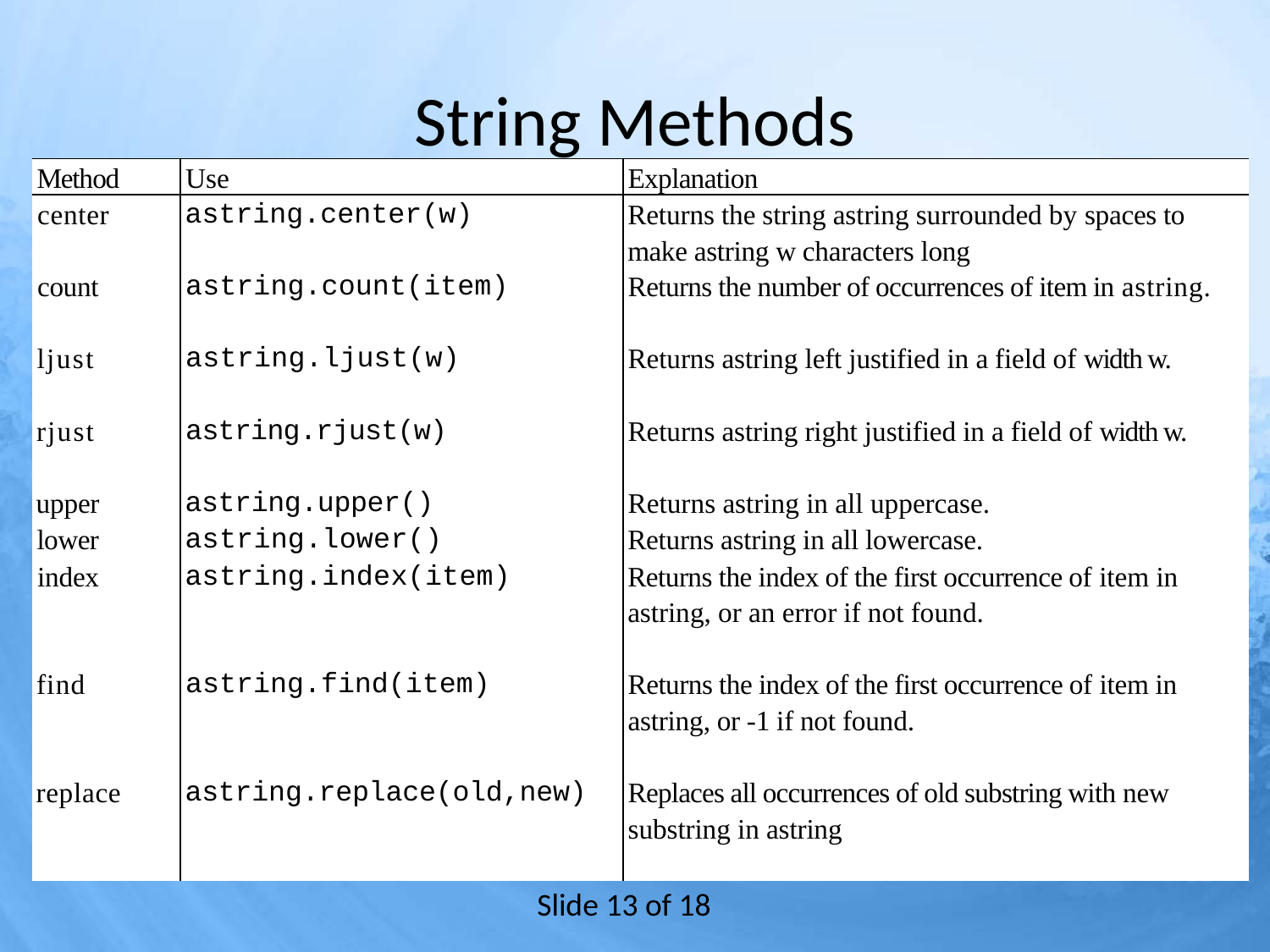

# String Methods
| Method | Use | Explanation |
| --- | --- | --- |
| center | astring.center(w) | Returns the string astring surrounded by spaces to make astring w characters long |
| count | astring.count(item) | Returns the number of occurrences of item in astring. |
| ljust | astring.ljust(w) | Returns astring left justified in a field of width w. |
| rjust | astring.rjust(w) | Returns astring right justified in a field of width w. |
| upper | astring.upper() | Returns astring in all uppercase. |
| lower | astring.lower() | Returns astring in all lowercase. |
| index | astring.index(item) | Returns the index of the first occurrence of item in astring, or an error if not found. |
| find | astring.find(item) | Returns the index of the first occurrence of item in astring, or -1 if not found. |
| replace | astring.replace(old,new) | Replaces all occurrences of old substring with new substring in astring |